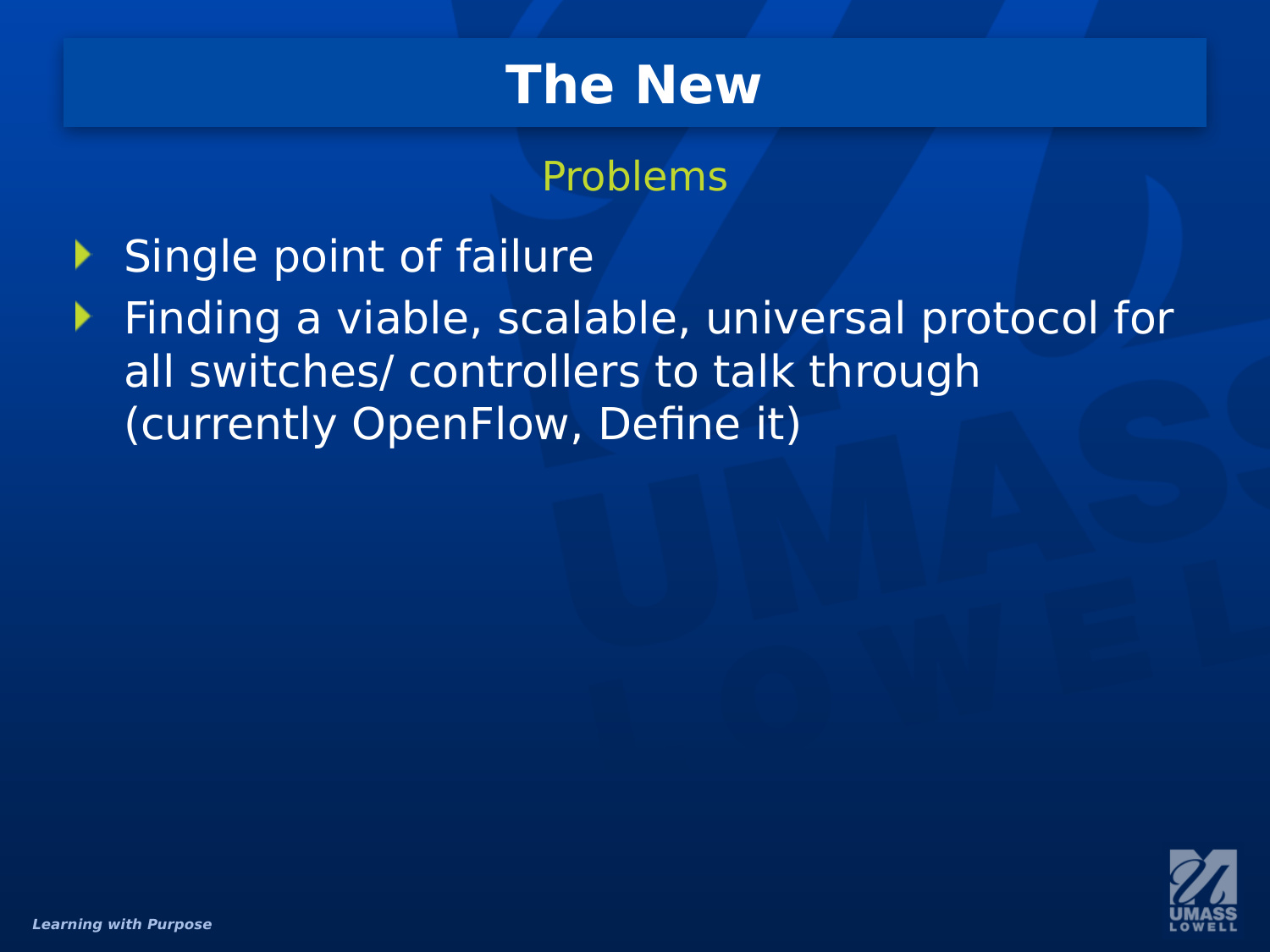

# The New
Problems
Single point of failure
Finding a viable, scalable, universal protocol for all switches/ controllers to talk through (currently OpenFlow, Define it)